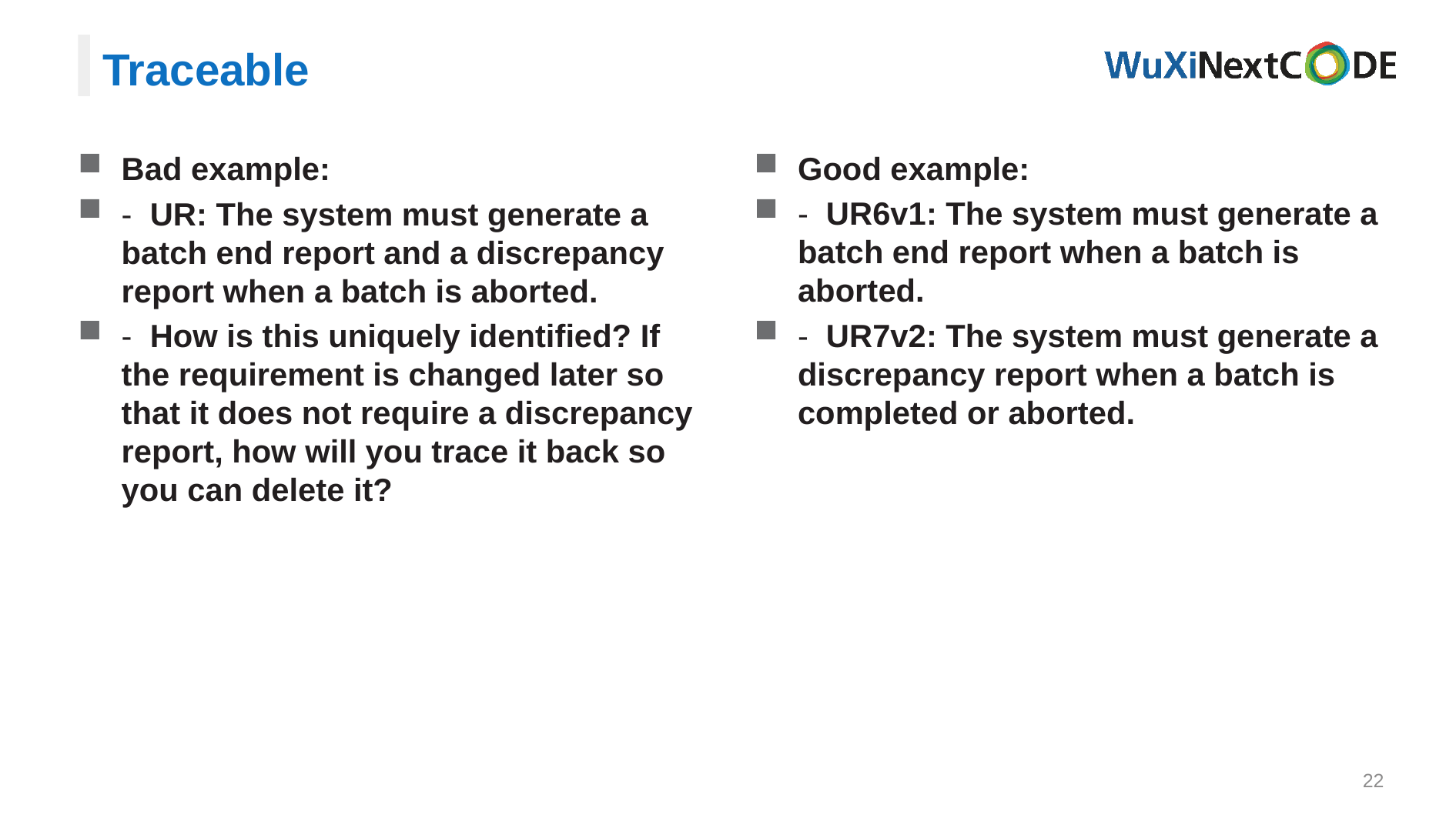

Traceable
Good example:
-  UR6v1: The system must generate a batch end report when a batch is aborted.
-  UR7v2: The system must generate a discrepancy report when a batch is completed or aborted.

Bad example:
-  UR: The system must generate a batch end report and a discrepancy report when a batch is aborted.
-  How is this uniquely identified? If the requirement is changed later so that it does not require a discrepancy report, how will you trace it back so you can delete it?

22